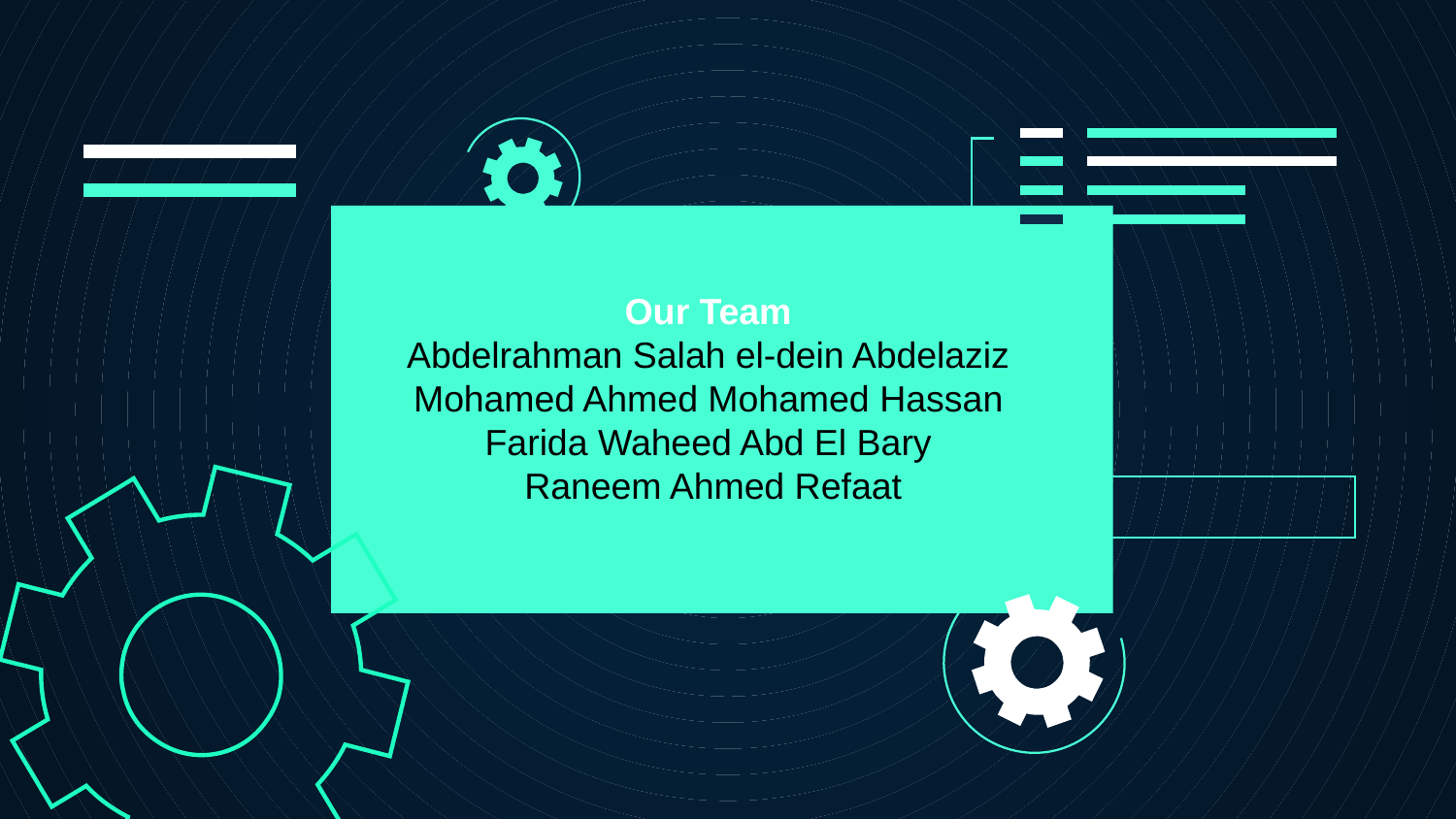

Our Team
Abdelrahman Salah el-dein Abdelaziz
Mohamed Ahmed Mohamed Hassan
Farida Waheed Abd El Bary
 Raneem Ahmed Refaat